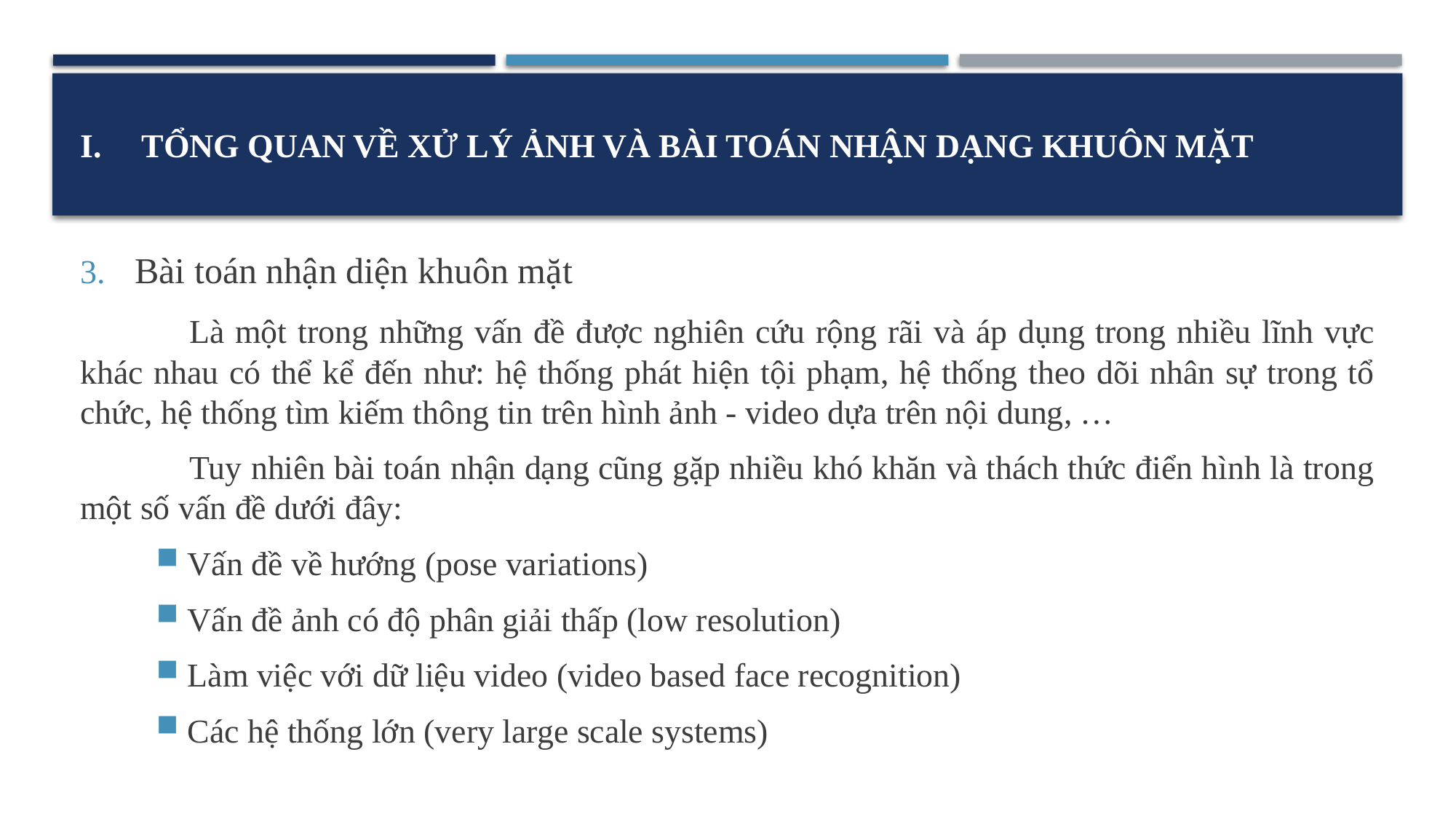

# TỔNG QUAN VỀ XỬ LÝ ẢNH VÀ BÀI TOÁN NHẬN DẠNG KHUÔN MẶT
Bài toán nhận diện khuôn mặt
	Là một trong những vấn đề được nghiên cứu rộng rãi và áp dụng trong nhiều lĩnh vực khác nhau có thể kể đến như: hệ thống phát hiện tội phạm, hệ thống theo dõi nhân sự trong tổ chức, hệ thống tìm kiếm thông tin trên hình ảnh - video dựa trên nội dung, …
	Tuy nhiên bài toán nhận dạng cũng gặp nhiều khó khăn và thách thức điển hình là trong một số vấn đề dưới đây:
Vấn đề về hướng (pose variations)
Vấn đề ảnh có độ phân giải thấp (low resolution)
Làm việc với dữ liệu video (video based face recognition)
Các hệ thống lớn (very large scale systems)